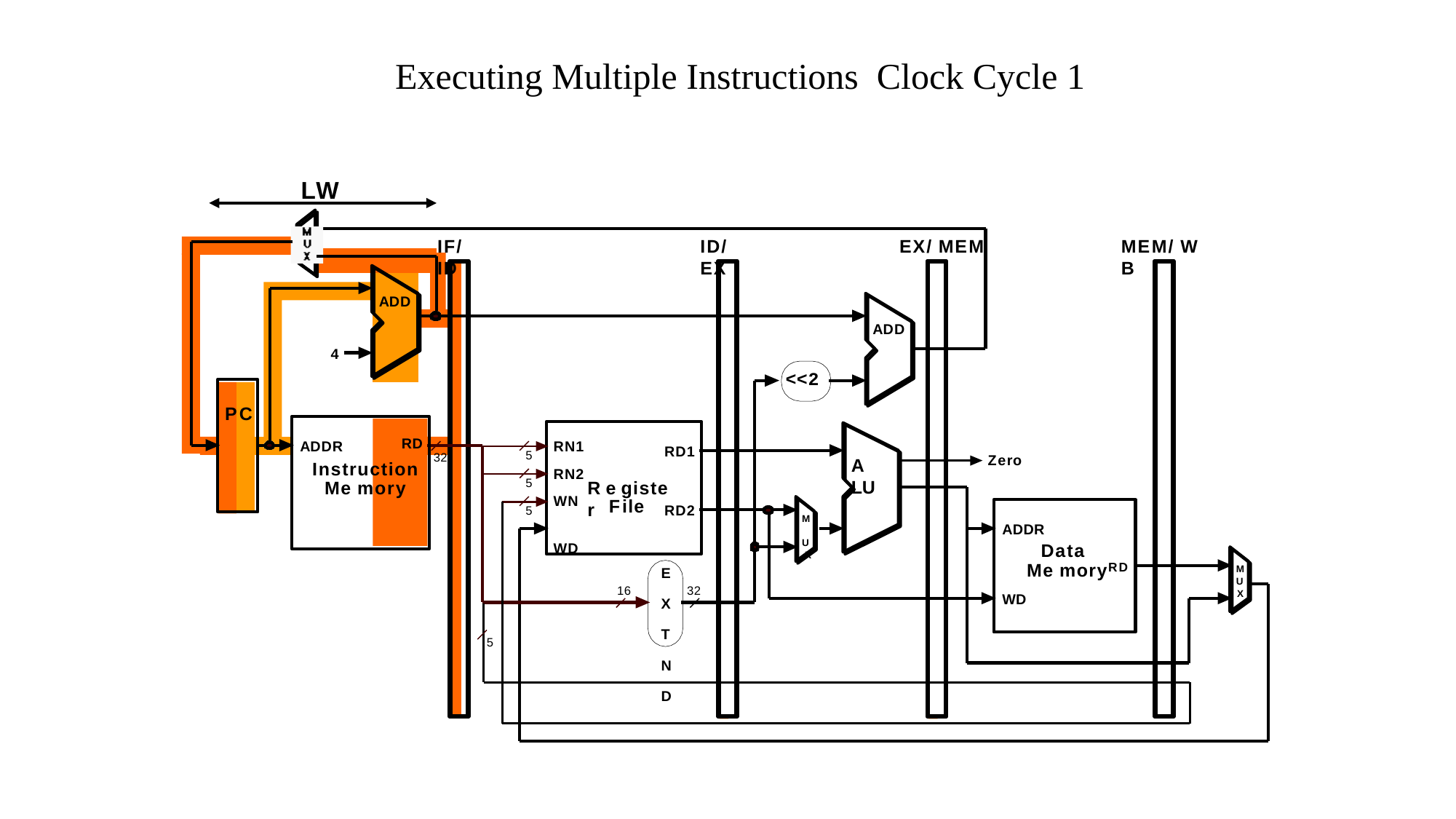

Executing Multiple Instructions  Clock Cycle 1
LW

IF/ ID
ID/ EX
EX/ MEM
MEM/ W B

ADD

ADD
4

<<2

PC

ADDR
RD
32
RN1
RN2
WN  WD

RD1

5
Zero
A LU
Instruction
5
Me mory
R e giste r
File
RD2
5
M  U  X
ADDR
Data
Me moryRD
WD

M
E  X  T  N  D
U
16
32
X

5